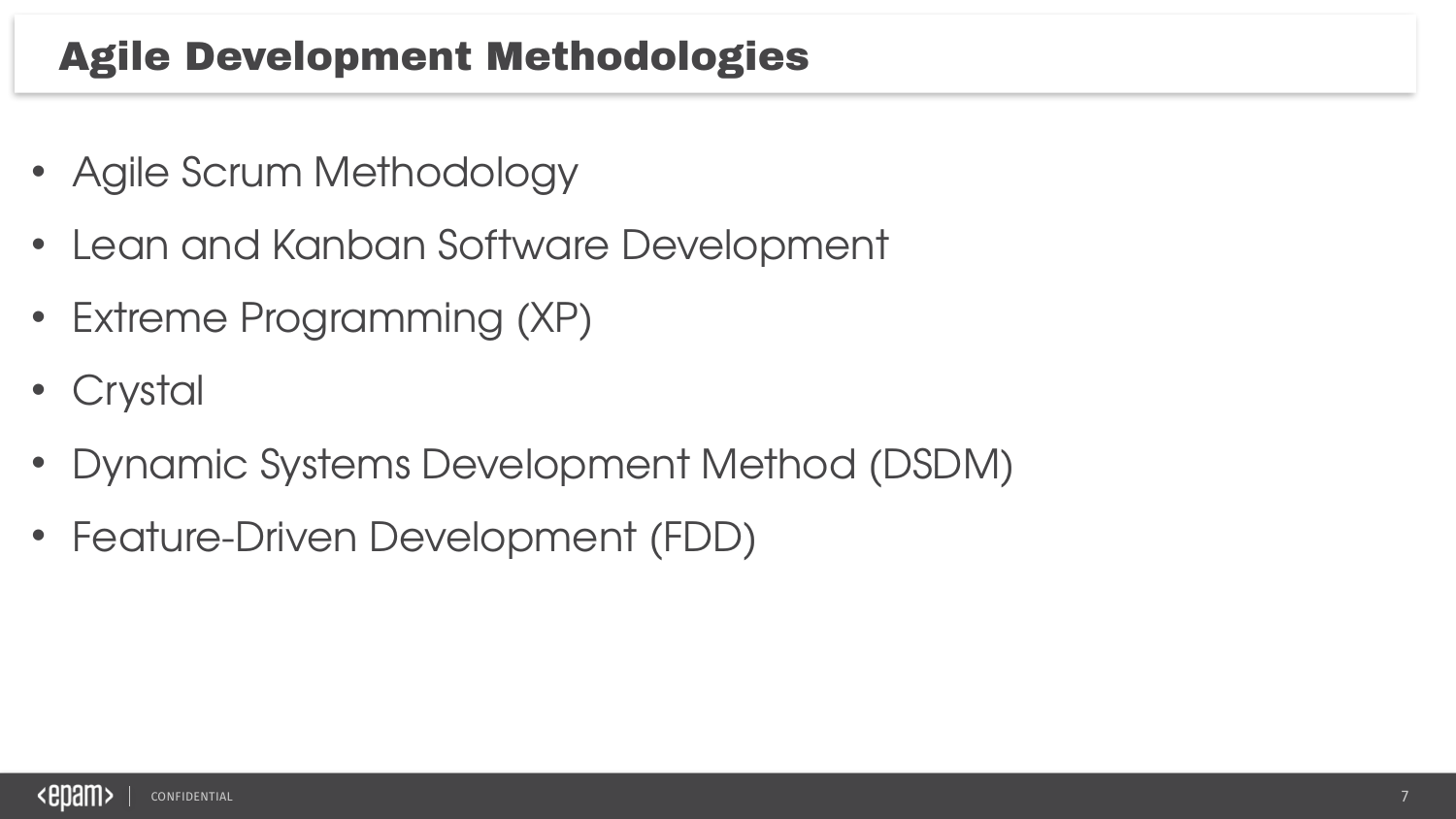

# Agile Development Methodologies
Agile Scrum Methodology
Lean and Kanban Software Development
Extreme Programming (XP)
Crystal
Dynamic Systems Development Method (DSDM)
Feature-Driven Development (FDD)